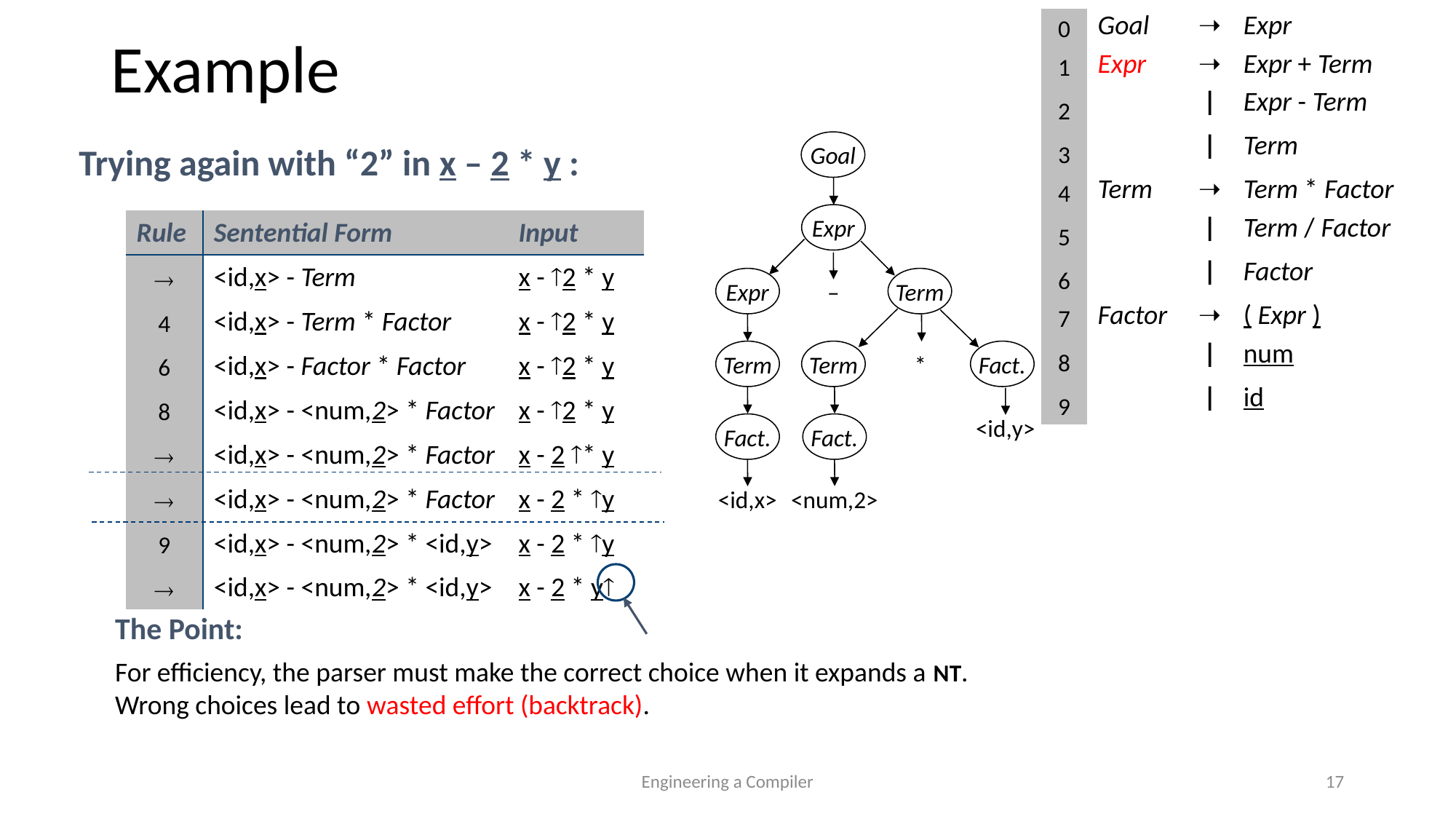

Example
| 0 | Goal | ➝ | Expr |
| --- | --- | --- | --- |
| 1 | Expr | ➝ | Expr + Term |
| 2 |  | | | Expr - Term |
| 3 |  | | | Term |
| 4 | Term | ➝ | Term \* Factor |
| 5 |  | | | Term / Factor |
| 6 |  | | | Factor |
| 7 | Factor | ➝ | ( Expr ) |
| 8 |  | | | num |
| 9 |  | | | id |
Goal

Expr

Expr
–
Term

Term
Term

Fact.

<num,2>
*
Fact.

<id,y>
Fact.

<id,x>
Trying again with “2” in x – 2 * y :
| Rule | Sentential Form | Input |
| --- | --- | --- |
| → | <id,x> - Term | x - ↑2 \* y |
| 4 | <id,x> - Term \* Factor | x - ↑2 \* y |
| 6 | <id,x> - Factor \* Factor | x - ↑2 \* y |
| 8 | <id,x> - <num,2> \* Factor | x - ↑2 \* y |
| → | <id,x> - <num,2> \* Factor | x - 2 ↑\* y |
| → | <id,x> - <num,2> \* Factor | x - 2 \* ↑y |
| 9 | <id,x> - <num,2> \* <id,y> | x - 2 \* ↑y |
| → | <id,x> - <num,2> \* <id,y> | x - 2 \* y↑ |

The Point:
For efficiency, the parser must make the correct choice when it expands a NT.
Wrong choices lead to wasted effort (backtrack).
This time, we matched & consumed all the input
Success!

Engineering a Compiler
17